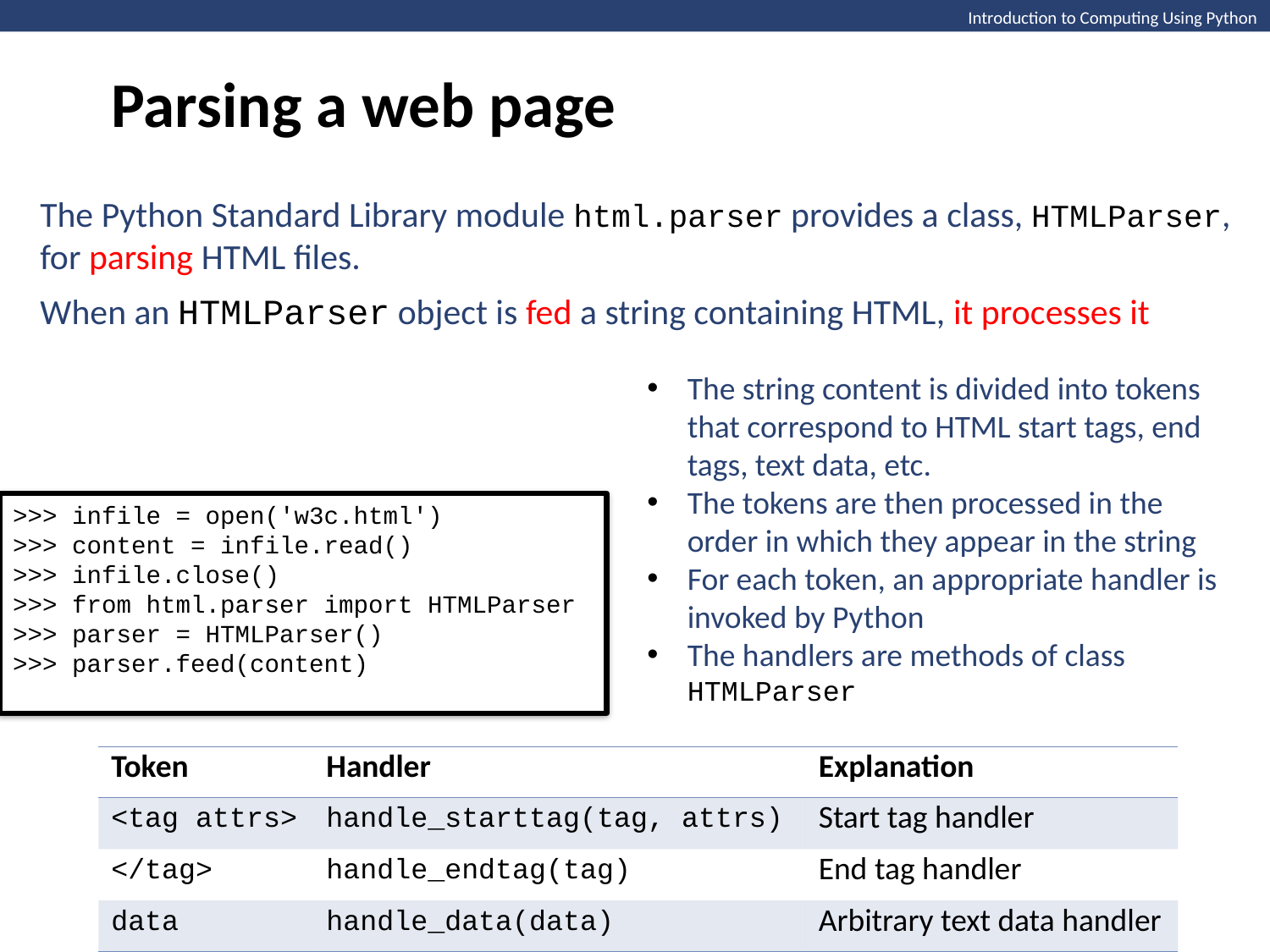

Parsing a web page
Introduction to Computing Using Python
The Python Standard Library module html.parser provides a class, HTMLParser, for parsing HTML files.
When an HTMLParser object is fed a string containing HTML, it processes it
The string content is divided into tokens that correspond to HTML start tags, end tags, text data, etc.
The tokens are then processed in the
	order in which they appear in the string
For each token, an appropriate handler is invoked by Python
The handlers are methods of class HTMLParser
>>> infile = open('w3c.html')
>>> content = infile.read()
>>> infile.close()
>>> from html.parser import HTMLParser
>>> parser = HTMLParser()
>>> parser.feed(content)

| Token | Handler | Explanation |
| --- | --- | --- |
| <tag attrs> | handle\_starttag(tag, attrs) | Start tag handler |
| </tag> | handle\_endtag(tag) | End tag handler |
| data | handle\_data(data) | Arbitrary text data handler |